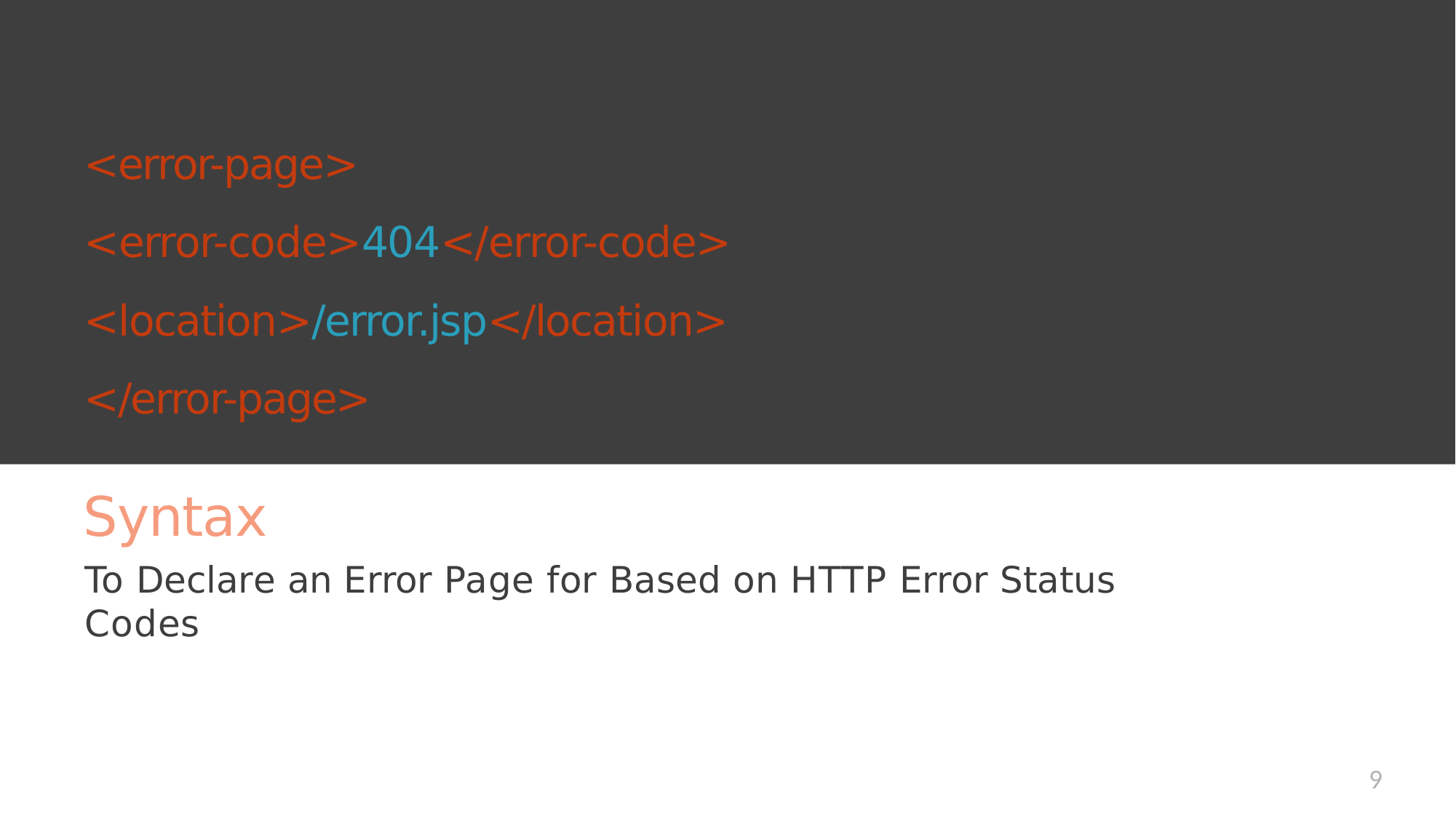

# <error-page>
<error-code>404</error-code>
<location>/error.jsp</location>
</error-page>

Syntax
To Declare an Error Page for Based on HTTP Error Status Codes
9